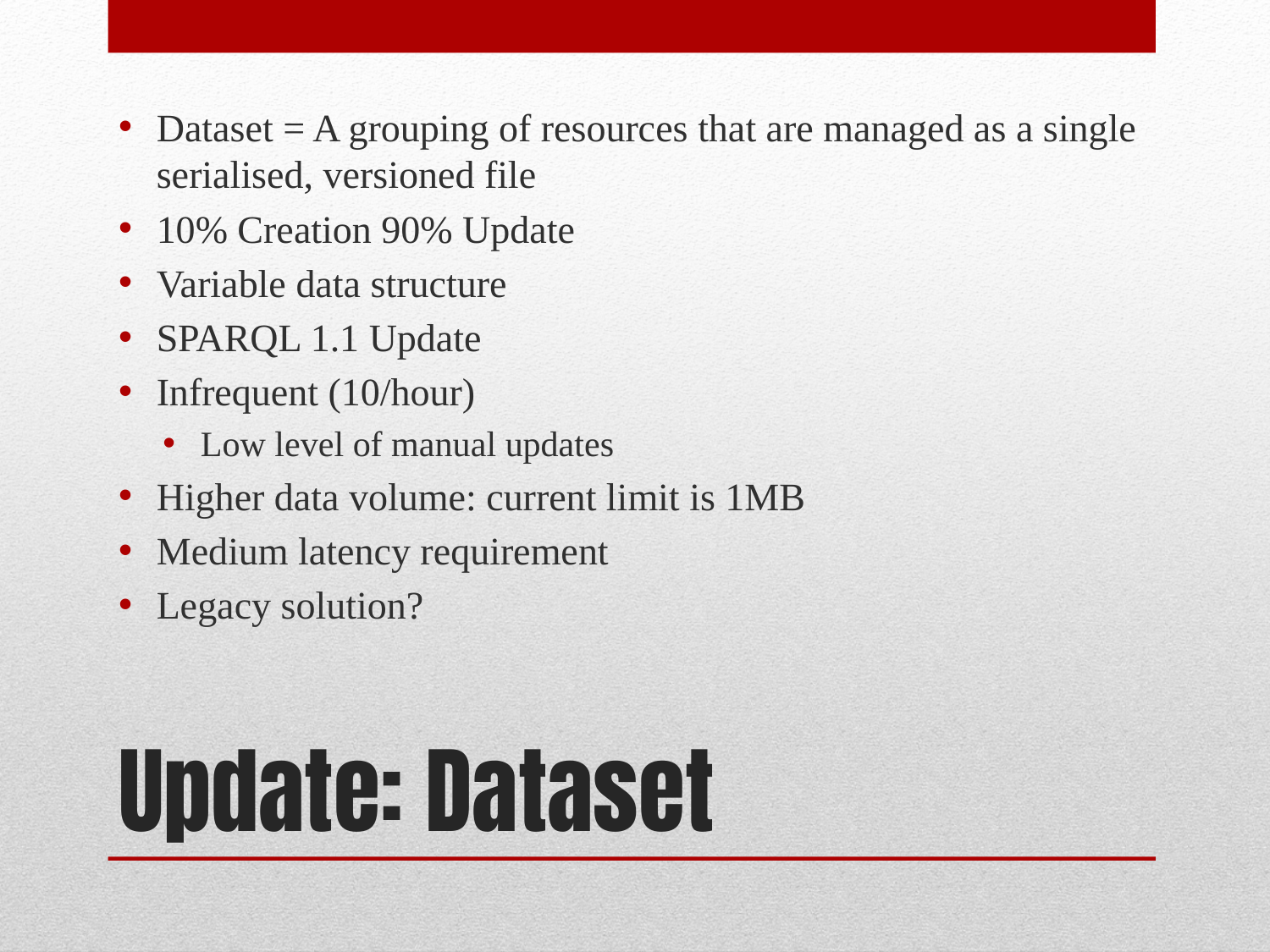

Dataset = A grouping of resources that are managed as a single serialised, versioned file
10% Creation 90% Update
Variable data structure
SPARQL 1.1 Update
Infrequent (10/hour)
Low level of manual updates
Higher data volume: current limit is 1MB
Medium latency requirement
Legacy solution?
# Update: Dataset